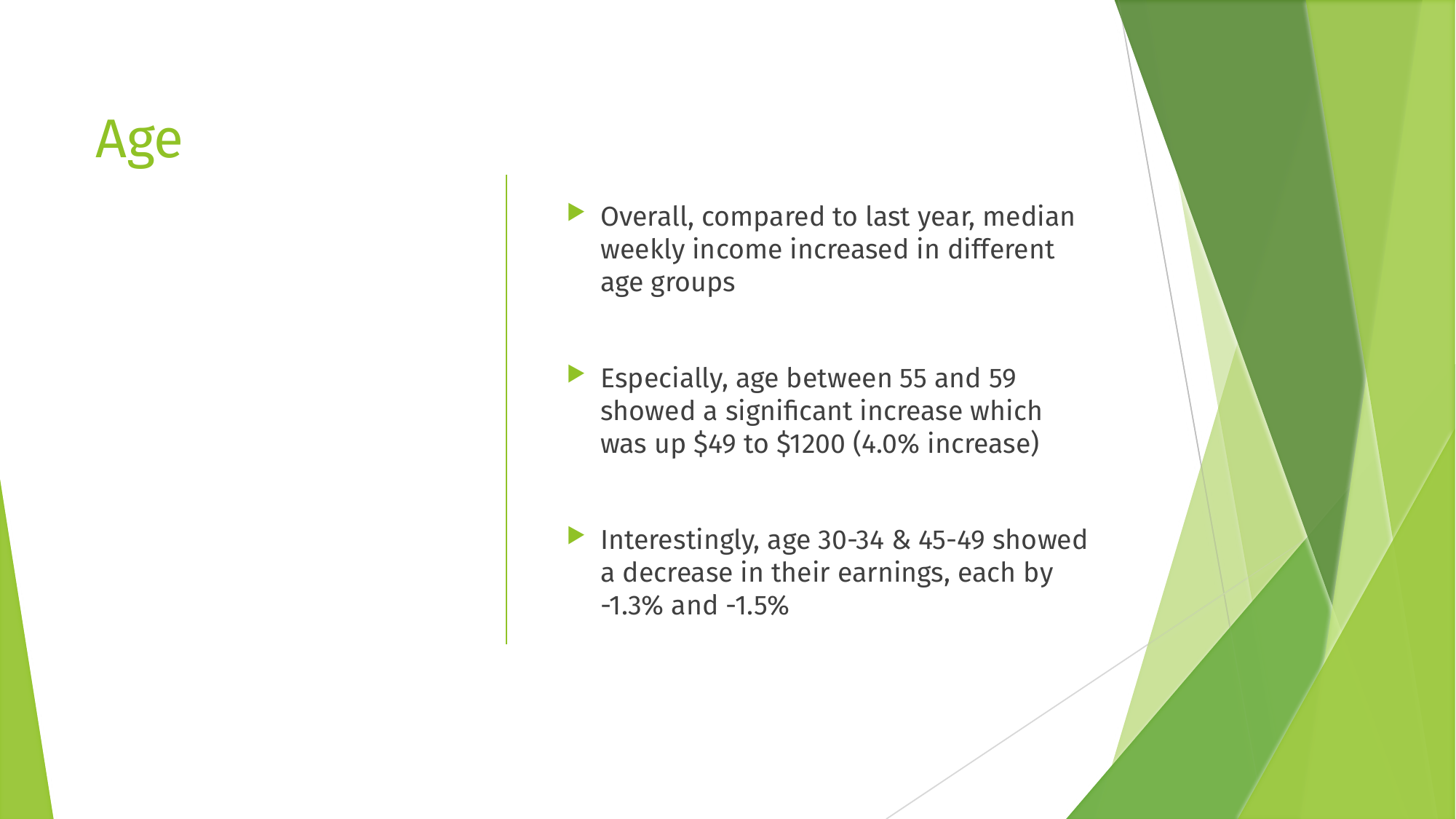

Age
Overall, compared to last year, median weekly income increased in different age groups

Especially, age between 55 and 59 showed a significant increase which was up $49 to $1200 (4.0% increase)

Interestingly, age 30-34 & 45-49 showed a decrease in their earnings, each by     -1.3% and -1.5%